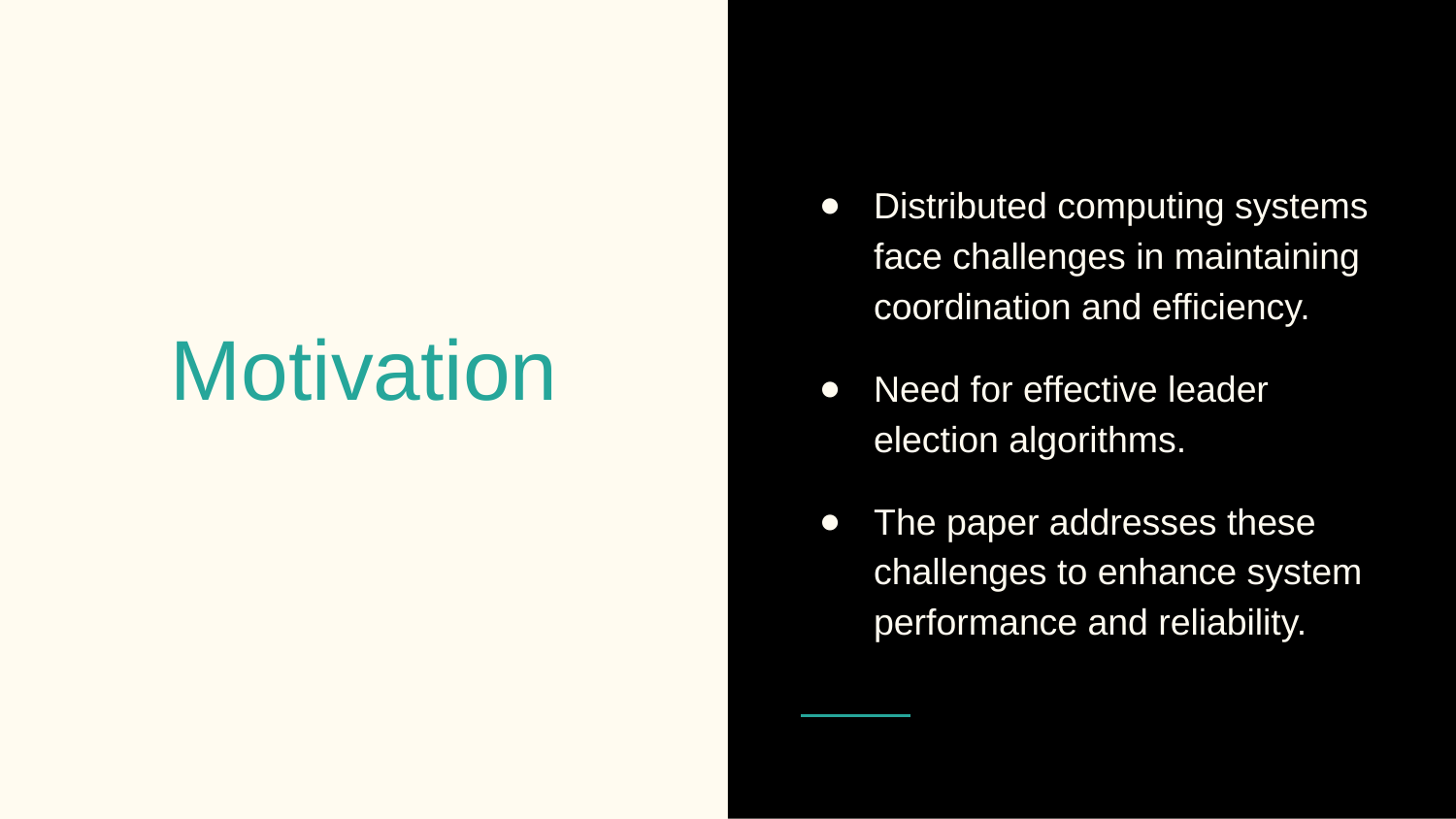

Distributed computing systems face challenges in maintaining coordination and efficiency.
Need for effective leader election algorithms.
The paper addresses these challenges to enhance system performance and reliability.
# Motivation